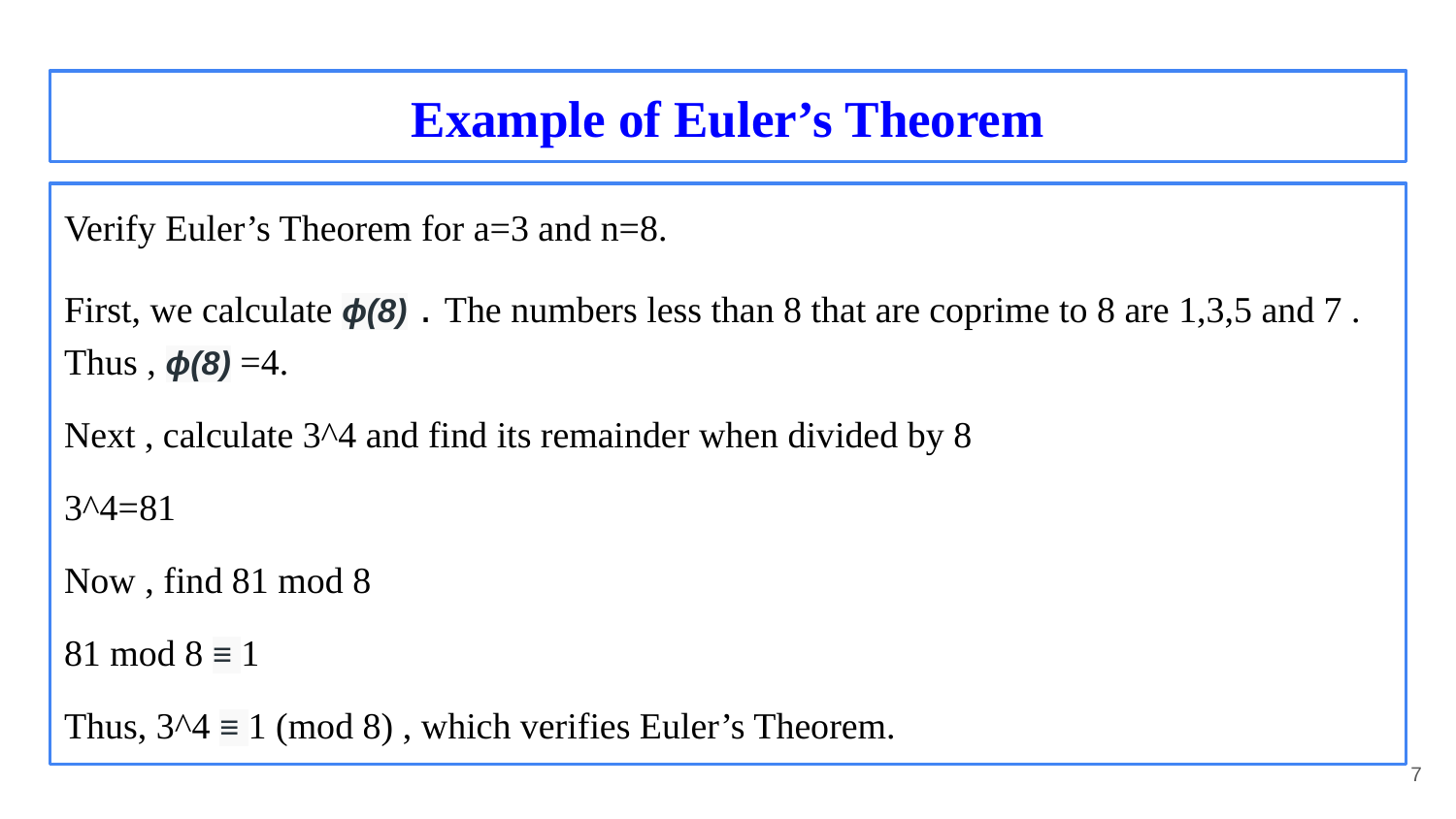

# Example of Euler’s Theorem

Verify Euler’s Theorem for a=3 and n=8.
First, we calculate ϕ(8) . The numbers less than 8 that are coprime to 8 are 1,3,5 and 7 . Thus , ϕ(8) =4.
Next , calculate 3^4 and find its remainder when divided by 8
3^4=81
Now , find 81 mod 8
81 mod 8 ≡ 1
Thus, 3^4 ≡ 1 (mod 8) , which verifies Euler’s Theorem.

7